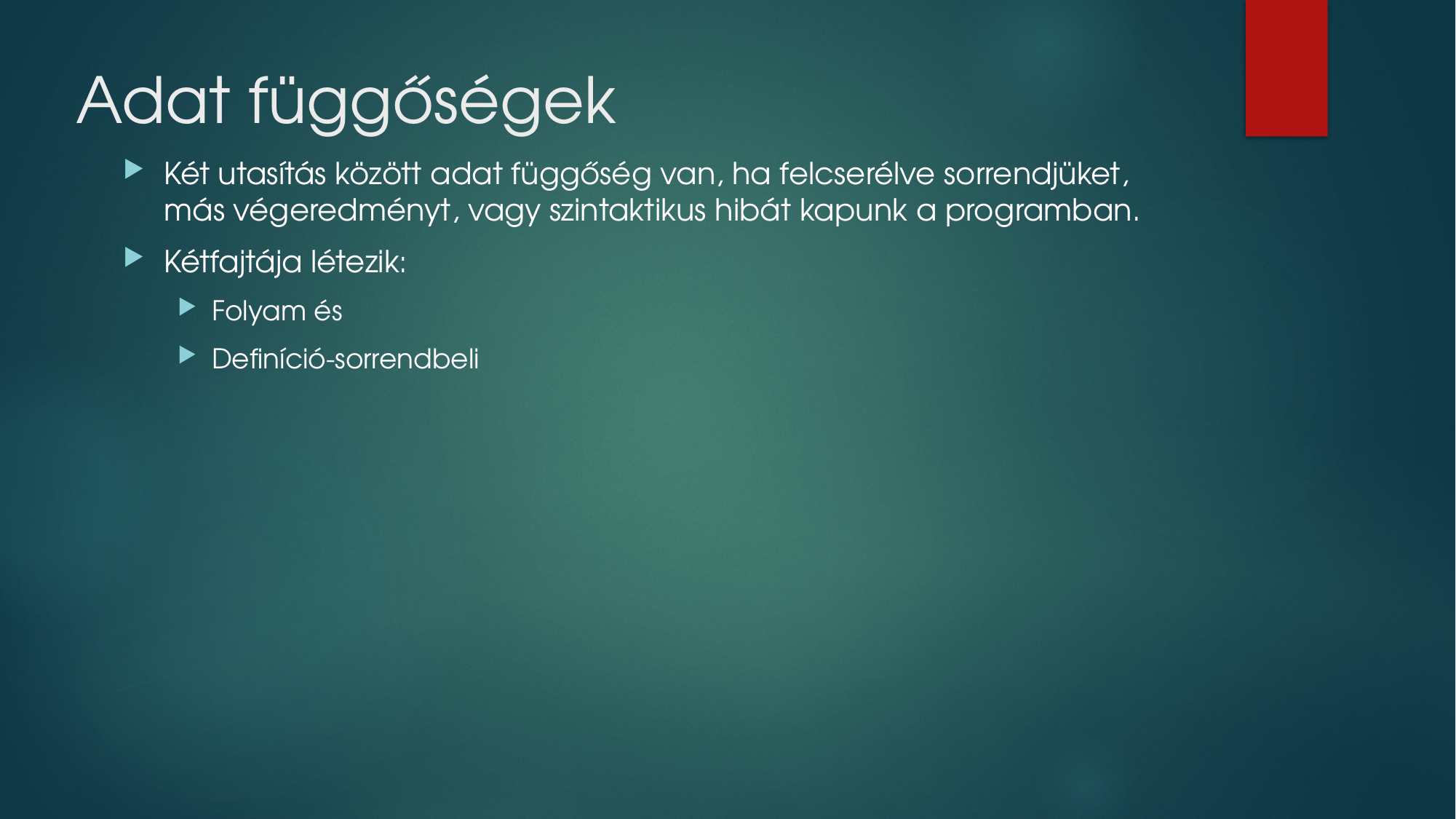

# Adat függőségek
Két utasítás között adat függőség van, ha felcserélve sorrendjüket, más végeredményt, vagy szintaktikus hibát kapunk a programban.
Kétfajtája létezik:
Folyam és
Definíció-sorrendbeli